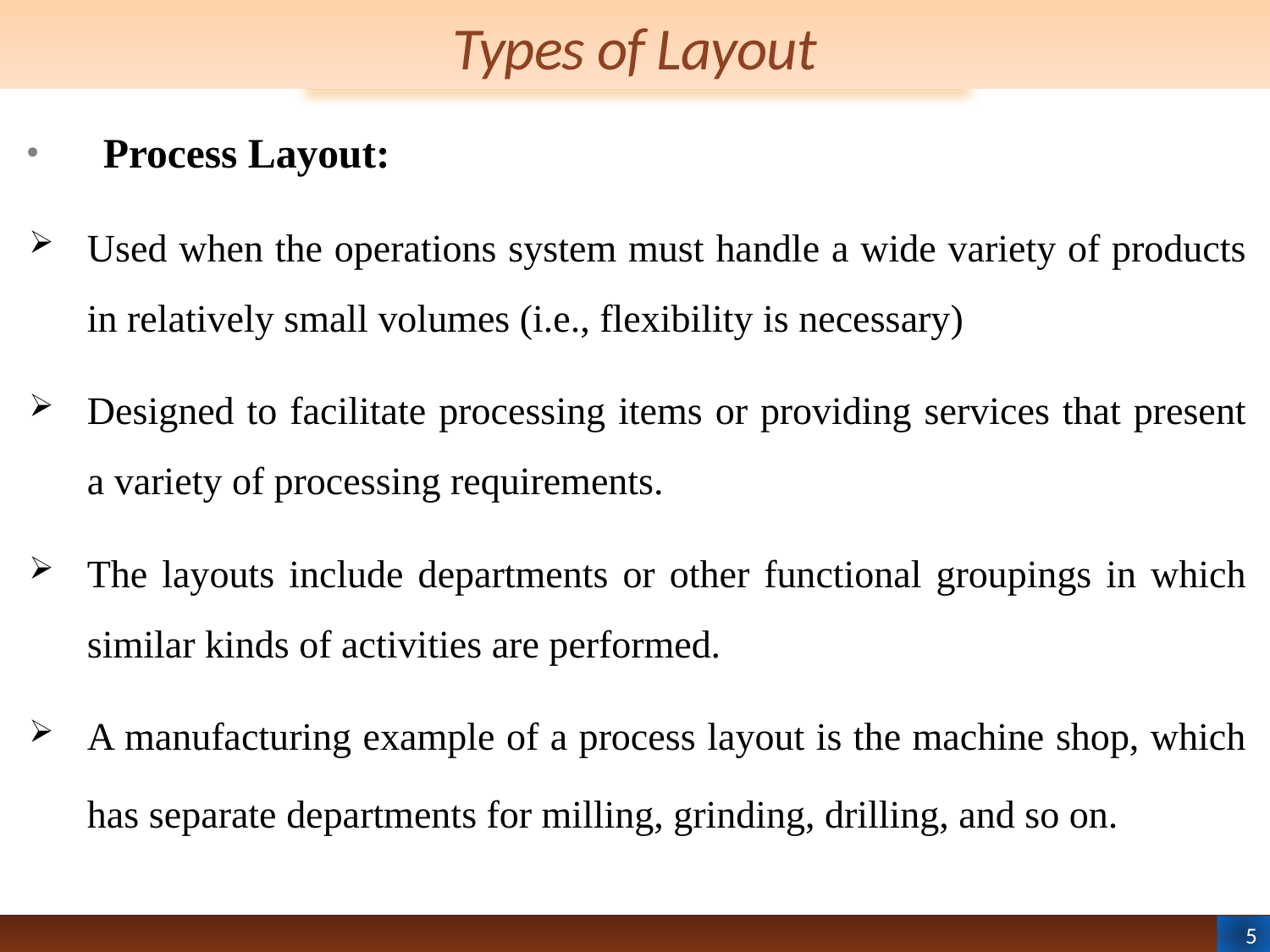

# Types of Layout
Process Layout:
Used when the operations system must handle a wide variety of products in relatively small volumes (i.e., flexibility is necessary)
Designed to facilitate processing items or providing services that present a variety of processing requirements.
The layouts include departments or other functional groupings in which similar kinds of activities are performed.
A manufacturing example of a process layout is the machine shop, which has separate departments for milling, grinding, drilling, and so on.
5